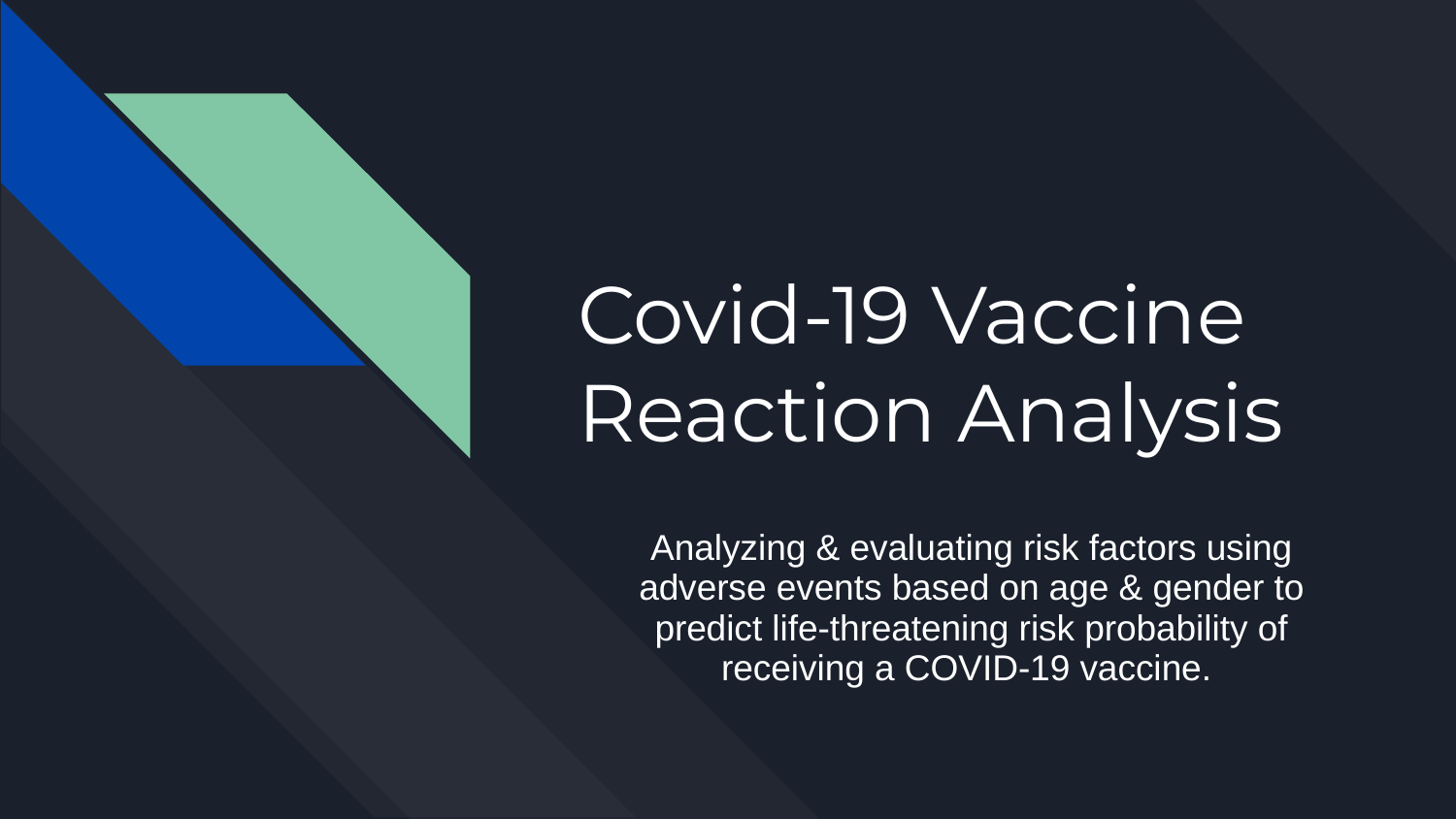

# Covid-19 Vaccine Reaction Analysis
Analyzing & evaluating risk factors using adverse events based on age & gender to predict life-threatening risk probability of receiving a COVID-19 vaccine.